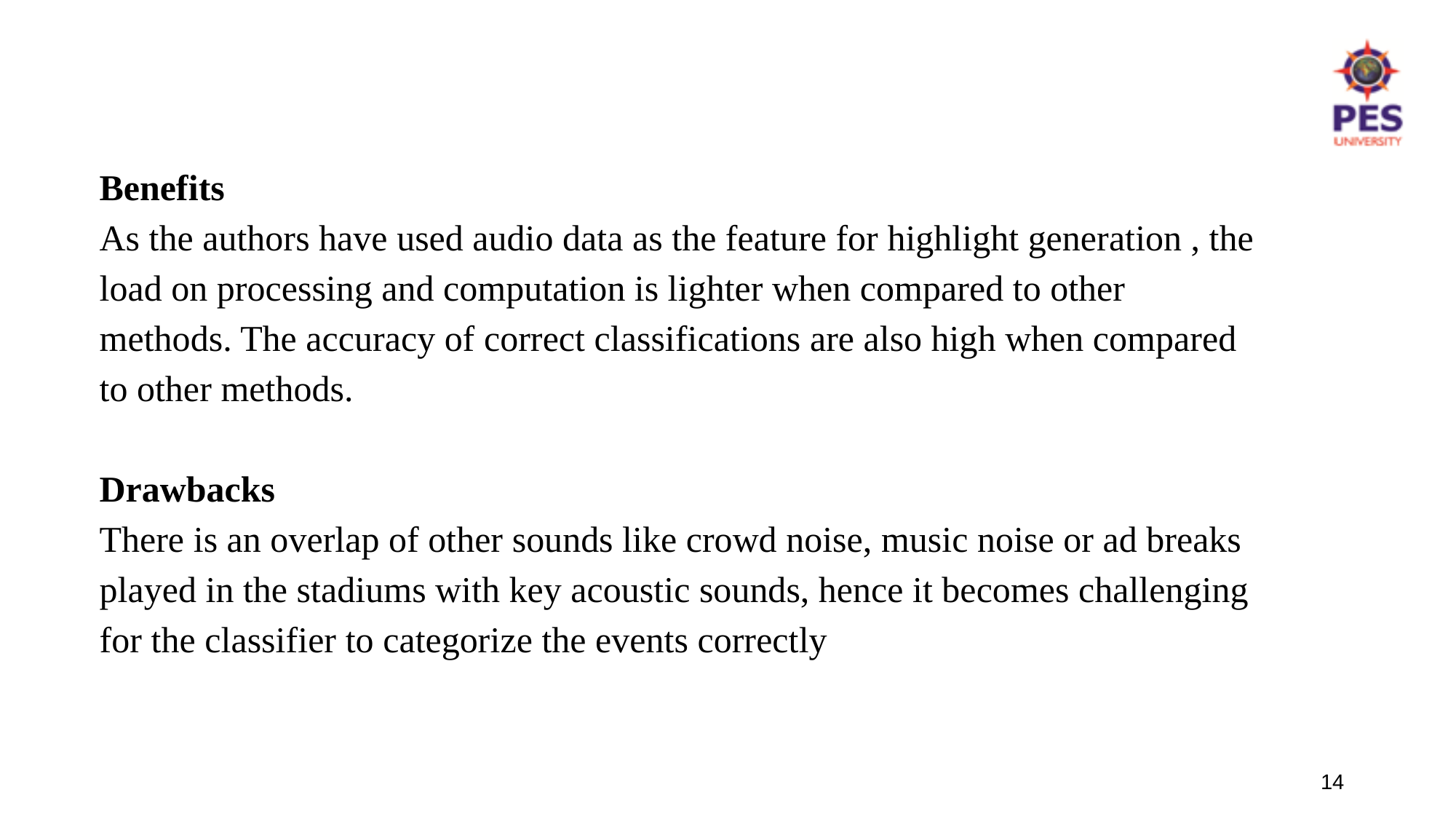

Benefits
As the authors have used audio data as the feature for highlight generation , the load on processing and computation is lighter when compared to other methods. The accuracy of correct classifications are also high when compared to other methods.

Drawbacks
There is an overlap of other sounds like crowd noise, music noise or ad breaks played in the stadiums with key acoustic sounds, hence it becomes challenging for the classifier to categorize the events correctly
14